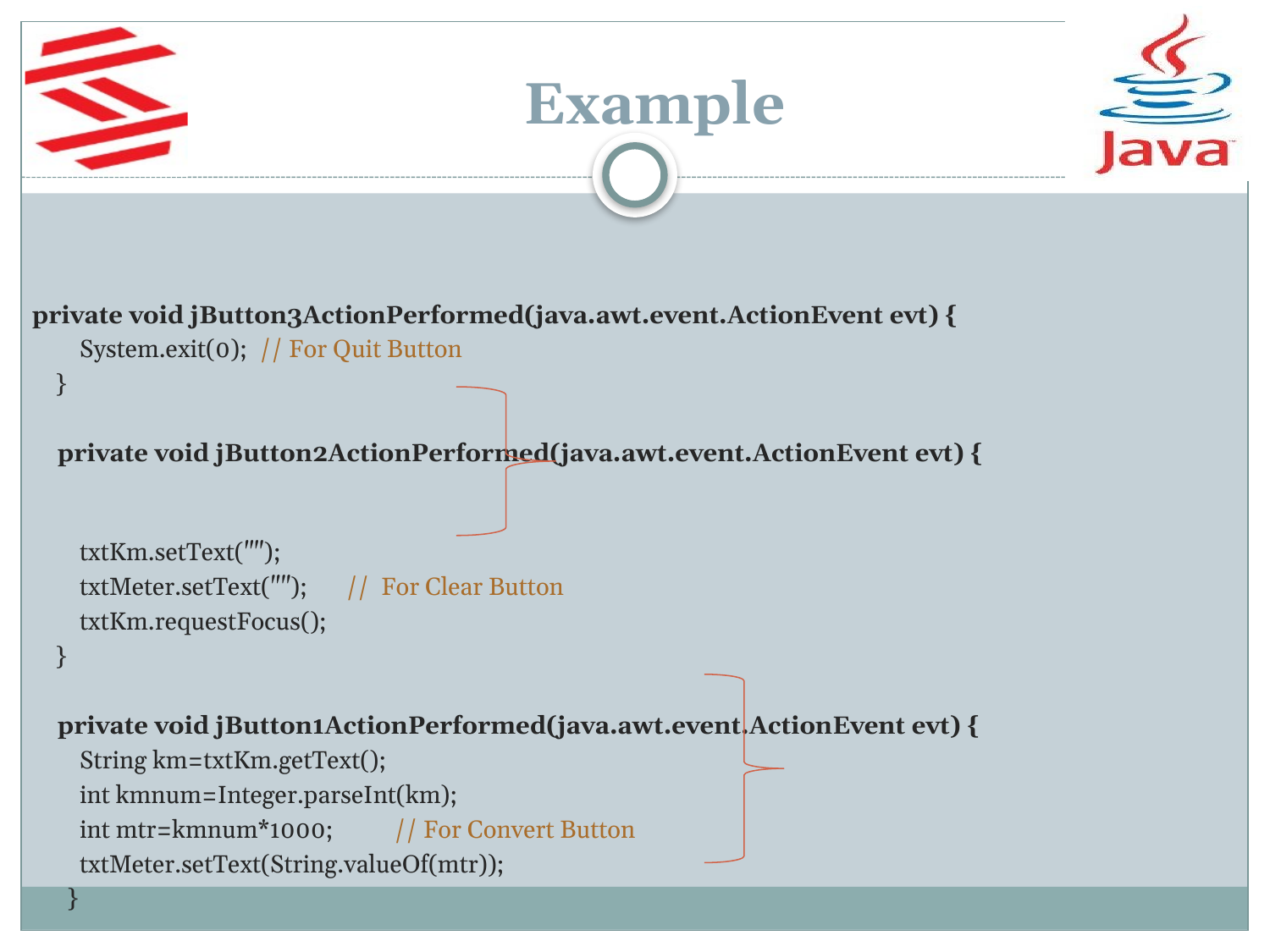

Example

private void jButton3ActionPerformed(java.awt.event.ActionEvent evt) {
        System.exit(0);  // For Quit Button
    }

    private void jButton2ActionPerformed(java.awt.event.ActionEvent evt) {

        txtKm.setText("");
        txtMeter.setText("");	   //  For Clear Button
        txtKm.requestFocus();
    }

    private void jButton1ActionPerformed(java.awt.event.ActionEvent evt) {
        String km=txtKm.getText();
        int kmnum=Integer.parseInt(km);
        int mtr=kmnum*1000;			// For Convert Button
        txtMeter.setText(String.valueOf(mtr));
      }